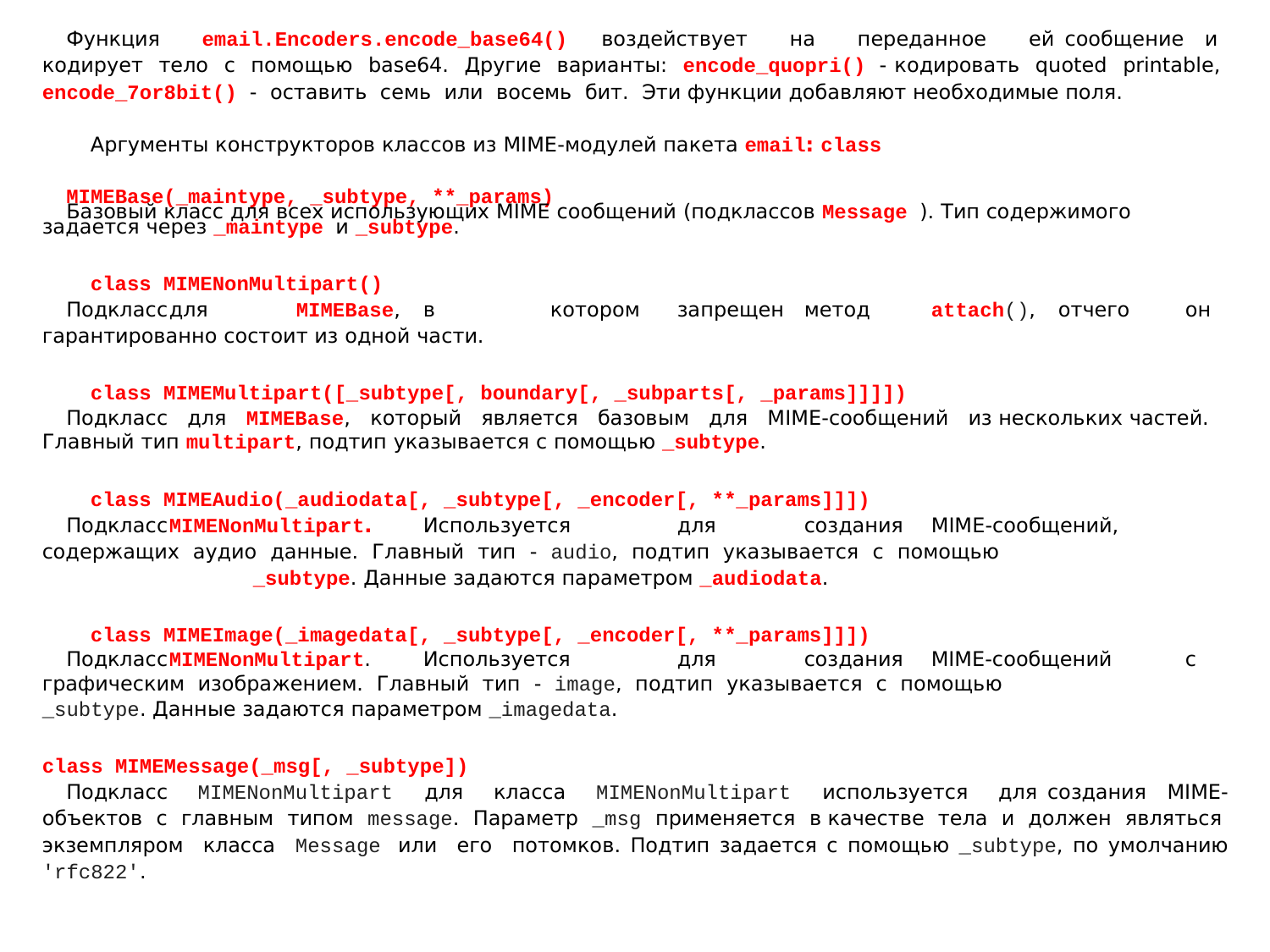

Функция    email.Encoders.encode_base64()  воздействует    на    переданное    ей сообщение  и  кодирует  тело  с  помощью  base64.  Другие  варианты:  encode_quopri() - кодировать  quoted  printable,  encode_7or8bit() -  оставить  семь  или  восемь  бит.  Эти функции добавляют необходимые поля.
Аргументы конструкторов классов из MIME-модулей пакета email: class MIMEBase(_maintype, _subtype, **_params)
Базовый класс для всех использующих MIME сообщений (подклассов Message ). Тип содержимого задается через _maintype и _subtype.

class MIMENonMultipart()
Подкласс	для	MIMEBase,	в	котором	запрещен	метод	attach(),	отчего	он гарантированно состоит из одной части.

class MIMEMultipart([_subtype[, boundary[, _subparts[, _params]]]])
Подкласс   для   MIMEBase,   который   является   базовым   для   MIME-сообщений   из нескольких частей. Главный тип multipart, подтип указывается с помощью _subtype.

class MIMEAudio(_audiodata[, _subtype[, _encoder[, **_params]]])
Подкласс	MIMENonMultipart. 	Используется	для	создания	MIME-сообщений, содержащих  аудио  данные.  Главный  тип  -  audio,  подтип  указывается  с  помощью
_subtype. Данные задаются параметром _audiodata.

class MIMEImage(_imagedata[, _subtype[, _encoder[, **_params]]])
Подкласс	MIMENonMultipart.	Используется	для	создания	MIME-сообщений	с графическим  изображением.  Главный  тип  -  image,  подтип  указывается  с  помощью
_subtype. Данные задаются параметром _imagedata.

class MIMEMessage(_msg[, _subtype])
Подкласс   MIMENonMultipart  для   класса   MIMENonMultipart  используется   для создания  MIME-объектов  с  главным  типом  message.  Параметр  _msg применяется  в качестве  тела  и  должен  являться  экземпляром  класса  Message или  его  потомков. Подтип задается с помощью _subtype, по умолчанию 'rfc822'.